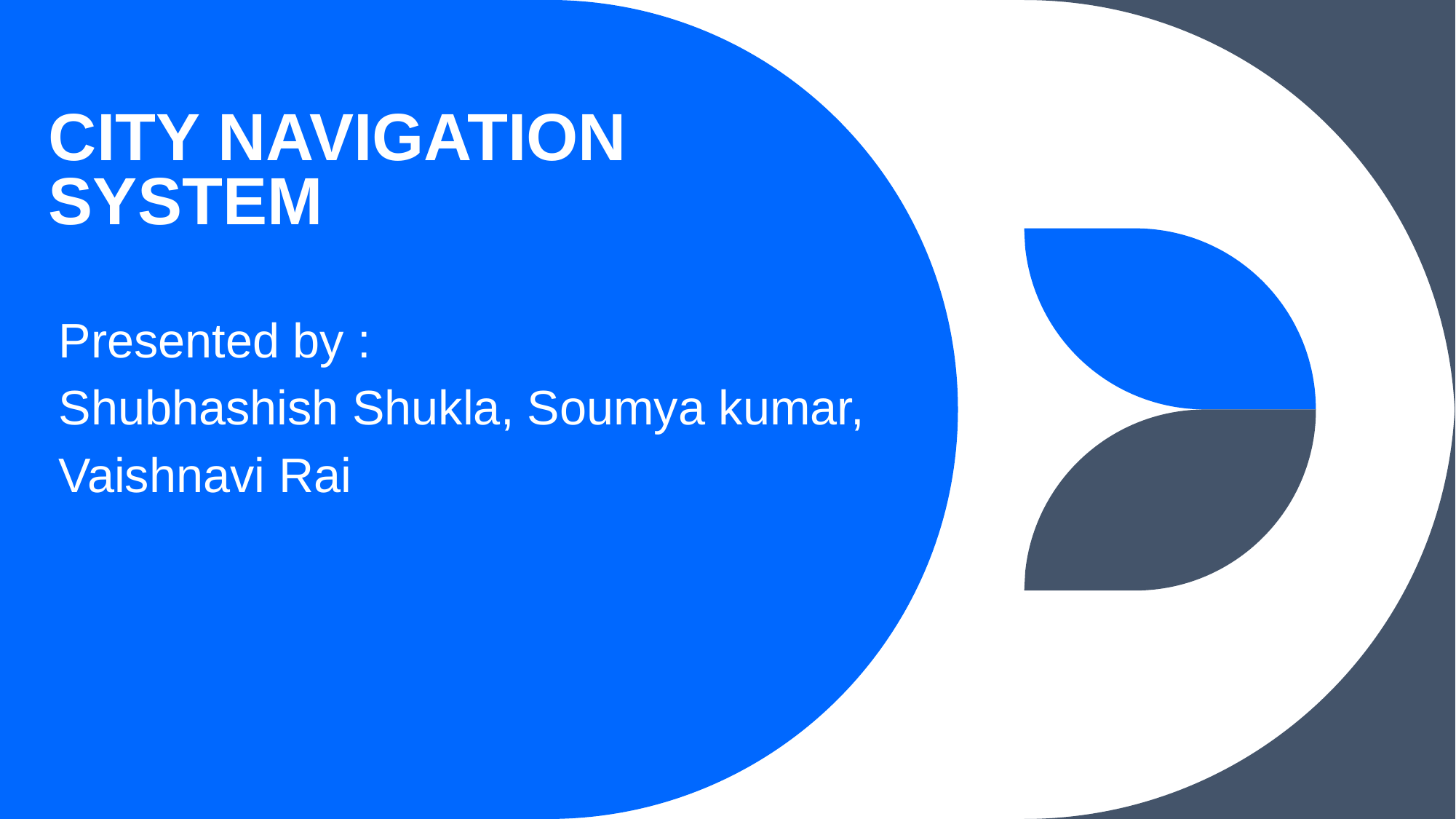

# CITY NAVIGATION SYSTEM
Presented by :
Shubhashish Shukla, Soumya kumar,
Vaishnavi Rai